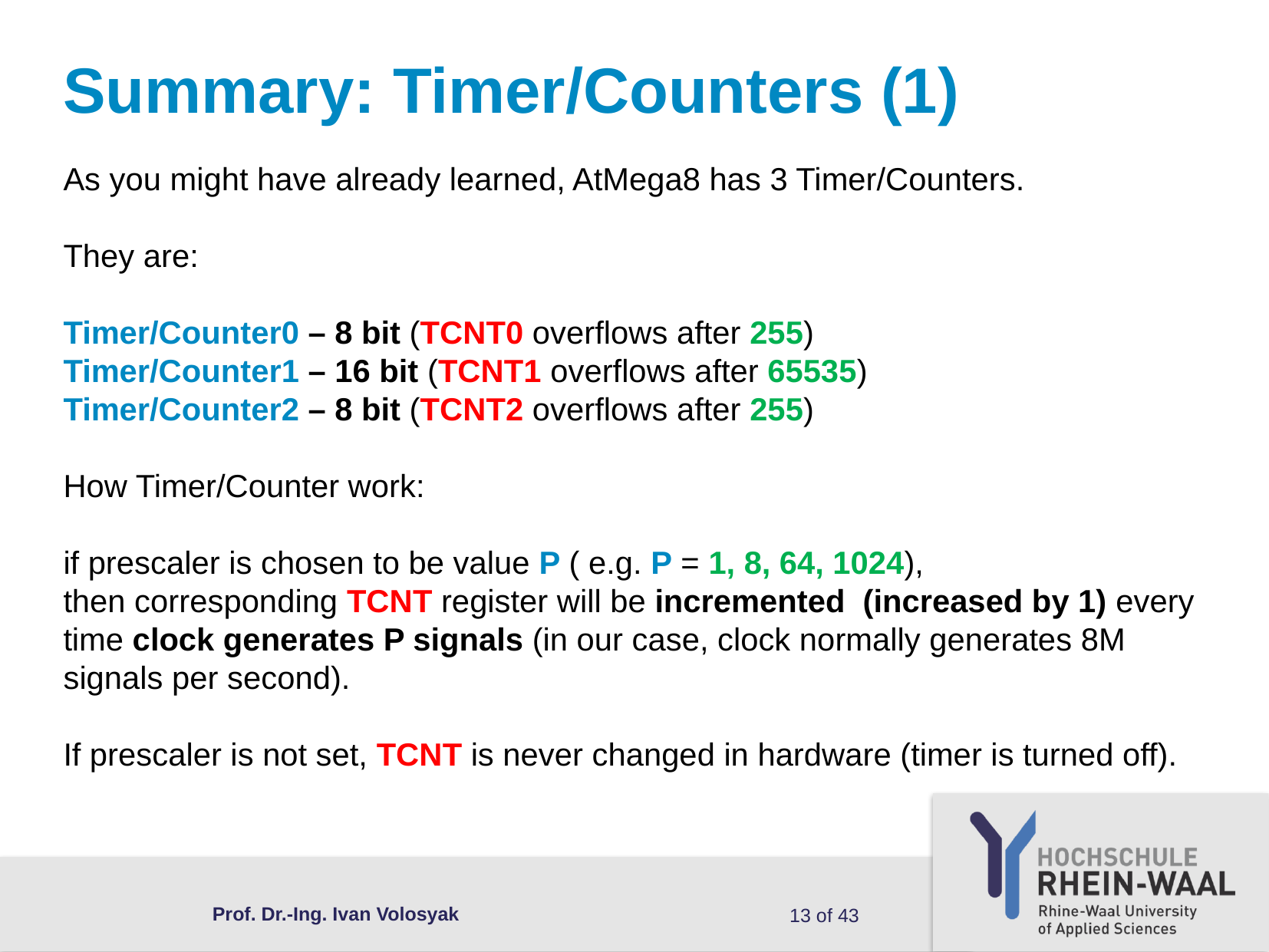

Summary: Timer/Counters (1)
As you might have already learned, AtMega8 has 3 Timer/Counters.

They are:

Timer/Counter0 – 8 bit (TCNT0 overflows after 255)
Timer/Counter1 – 16 bit (TCNT1 overflows after 65535)
Timer/Counter2 – 8 bit (TCNT2 overflows after 255)

How Timer/Counter work:

if prescaler is chosen to be value P ( e.g. P = 1, 8, 64, 1024),
then corresponding TCNT register will be incremented  (increased by 1) every time clock generates P signals (in our case, clock normally generates 8M signals per second).

If prescaler is not set, TCNT is never changed in hardware (timer is turned off).

Prof. Dr.-Ing. Ivan Volosyak